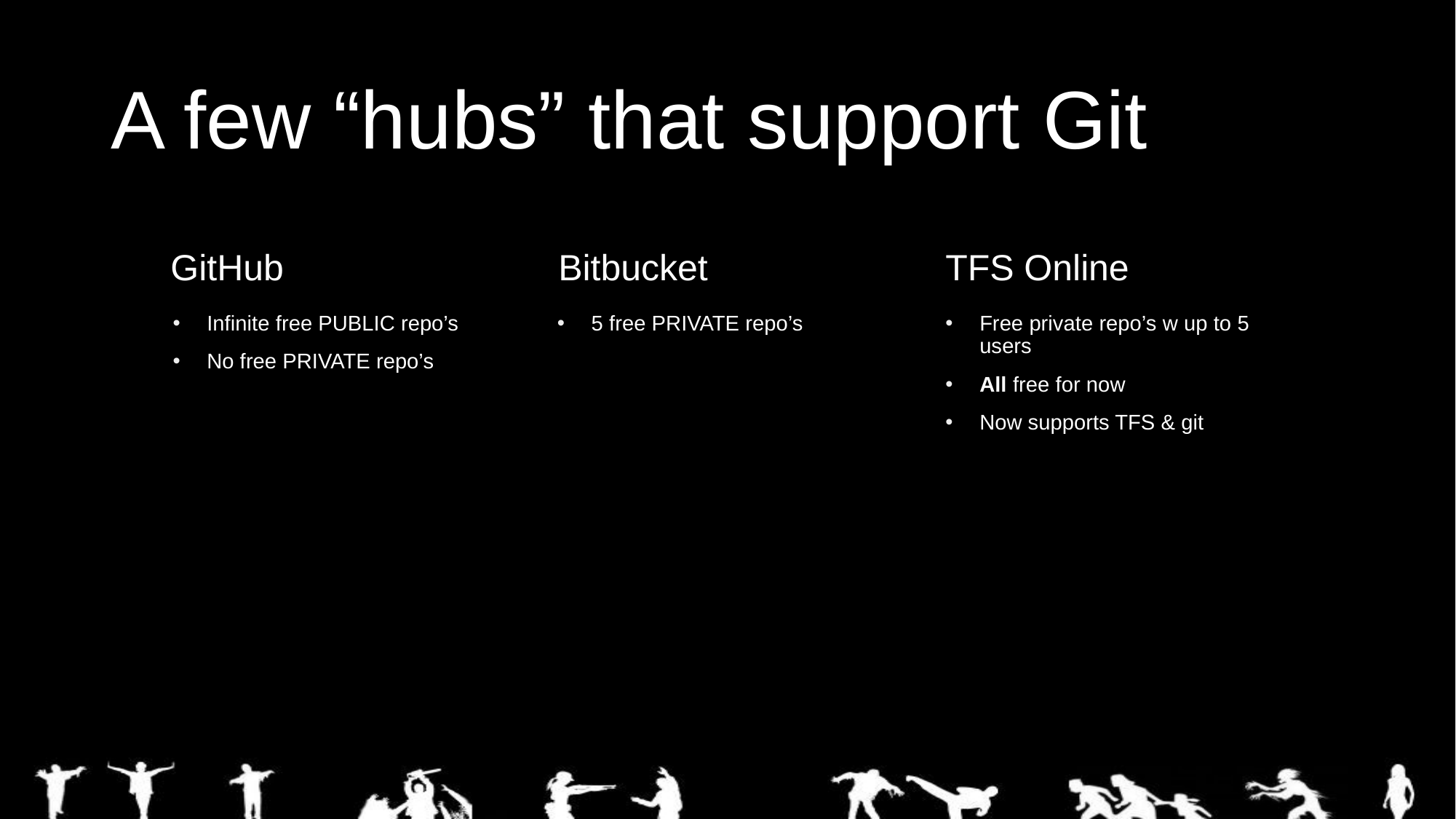

# A few “hubs” that support Git
GitHub
Bitbucket
TFS Online
Infinite free PUBLIC repo’s
No free PRIVATE repo’s
5 free PRIVATE repo’s

Free private repo’s w up to 5 users
All free for now
Now supports TFS & git